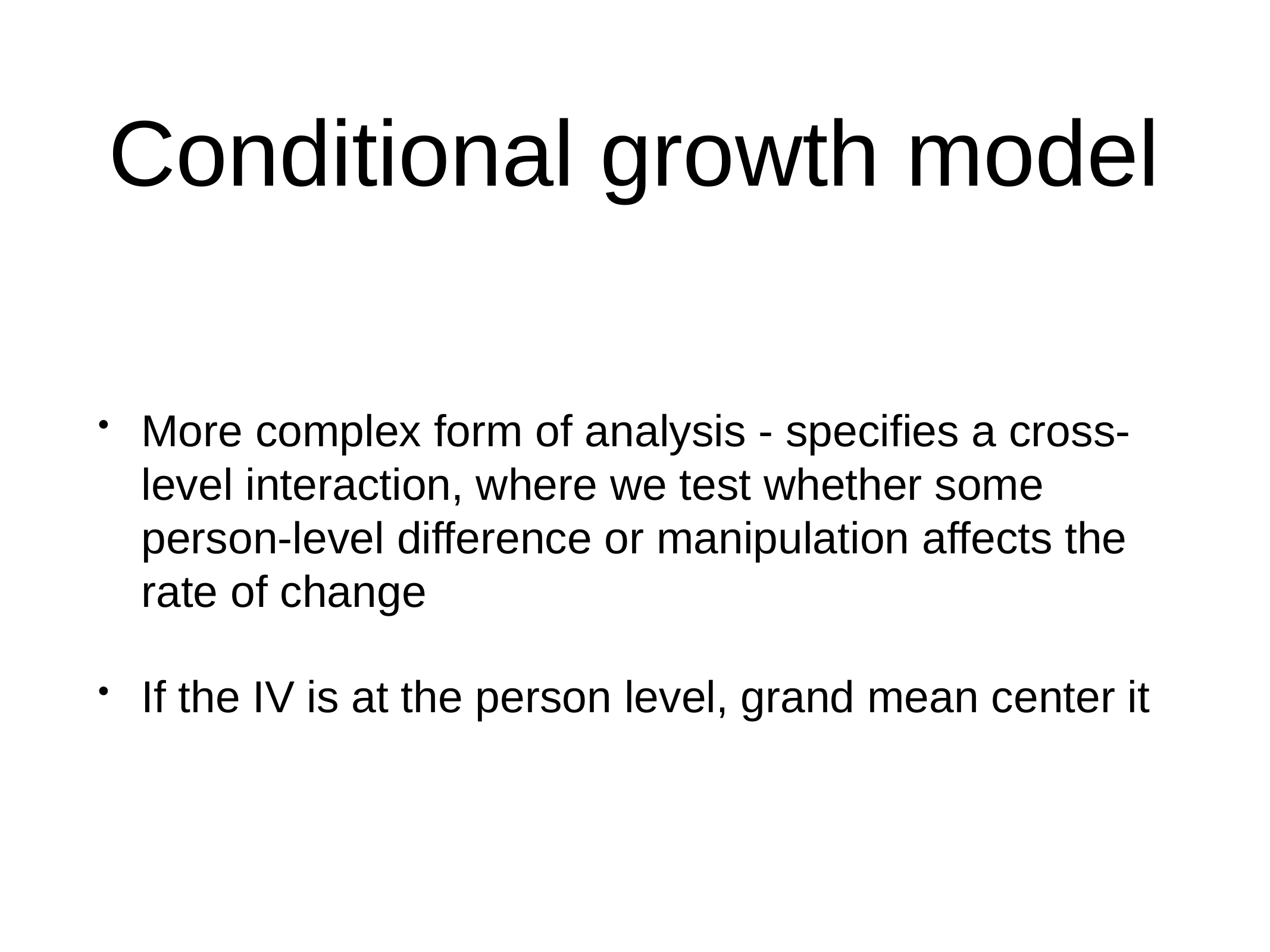

# Conditional growth model
More complex form of analysis - specifies a cross-level interaction, where we test whether some person-level difference or manipulation affects the rate of change
If the IV is at the person level, grand mean center it